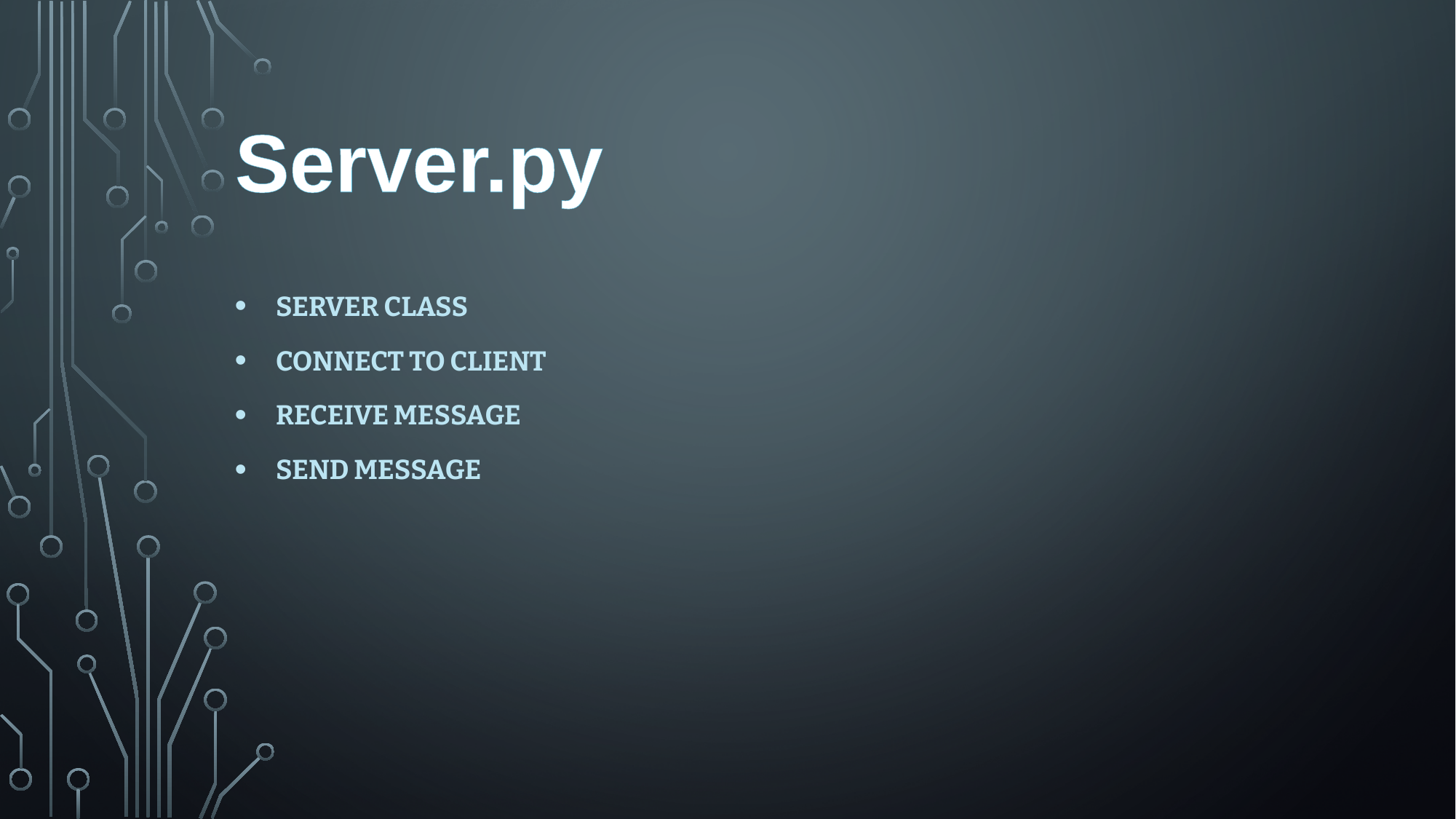

# Server.py
Server class
Connect to client
Receive message
Send message